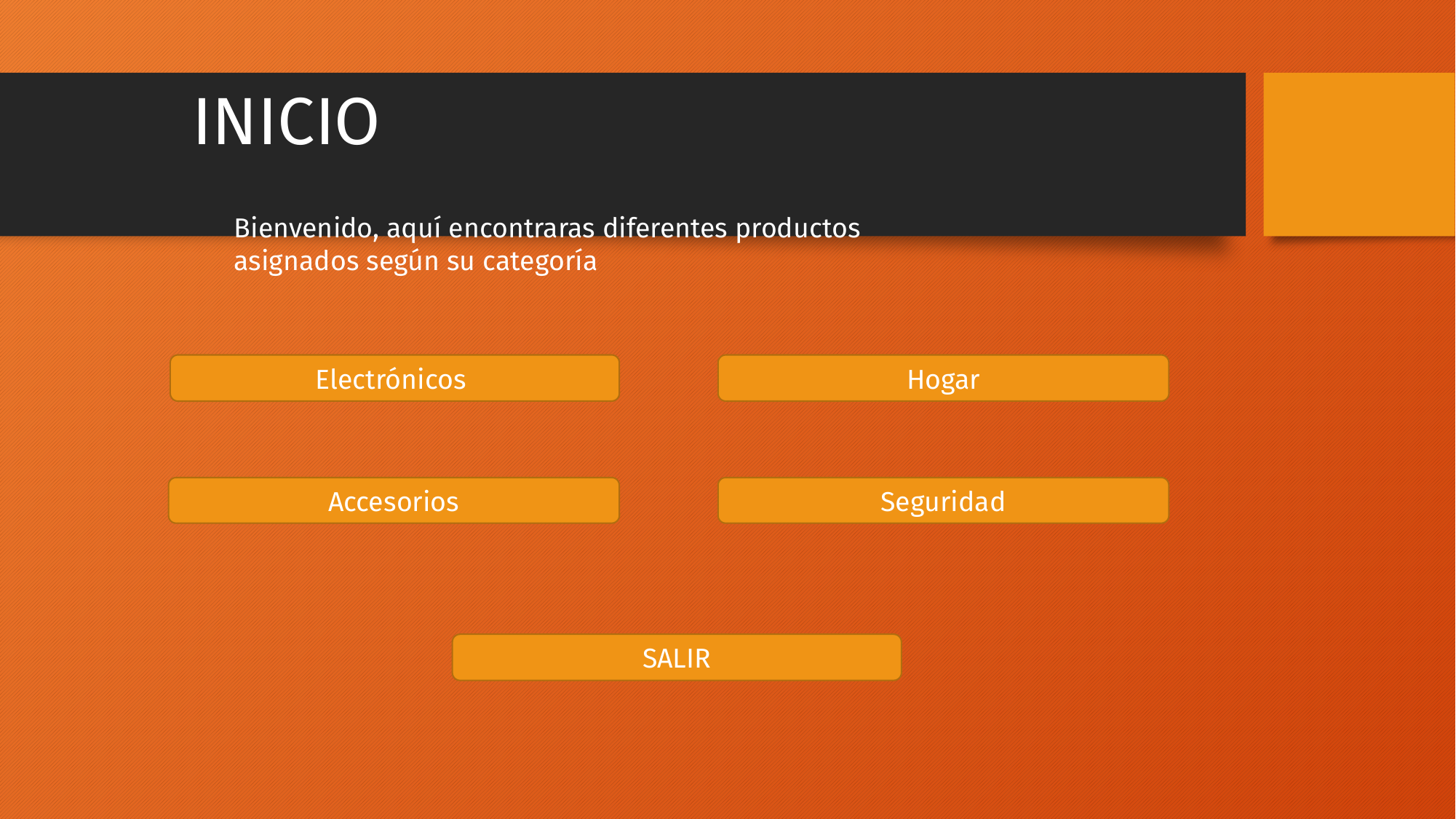

# INICIO
Bienvenido, aquí encontraras diferentes productos asignados según su categoría
Electrónicos
Hogar
Accesorios
Seguridad
SALIR